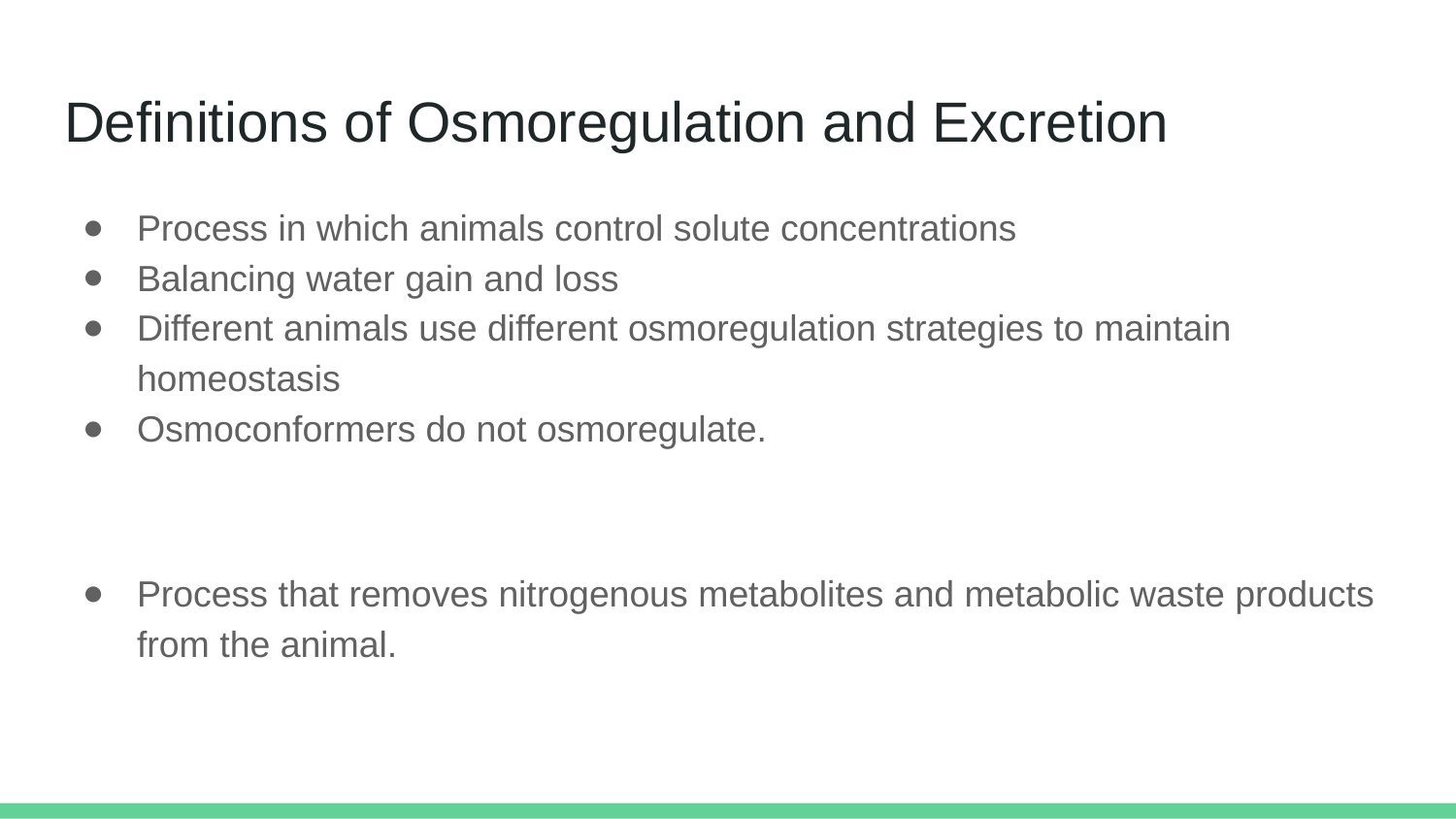

# Definitions of Osmoregulation and Excretion
Process in which animals control solute concentrations
Balancing water gain and loss
Different animals use different osmoregulation strategies to maintain homeostasis
Osmoconformers do not osmoregulate.

Process that removes nitrogenous metabolites and metabolic waste products from the animal.